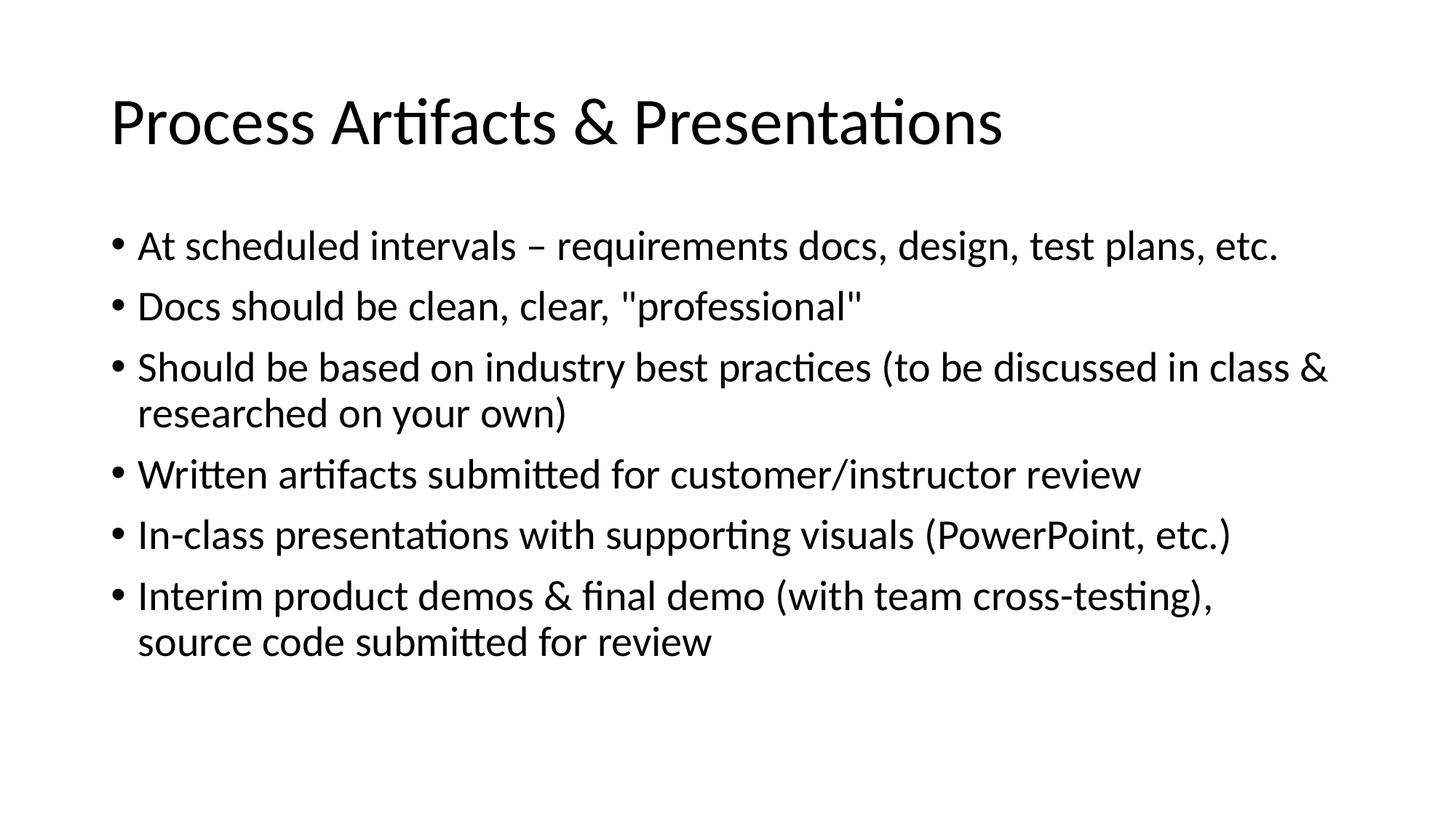

# Process Artifacts & Presentations
At scheduled intervals – requirements docs, design, test plans, etc.
Docs should be clean, clear, "professional"
Should be based on industry best practices (to be discussed in class & researched on your own)
Written artifacts submitted for customer/instructor review
In-class presentations with supporting visuals (PowerPoint, etc.)
Interim product demos & final demo (with team cross-testing),  source code submitted for review